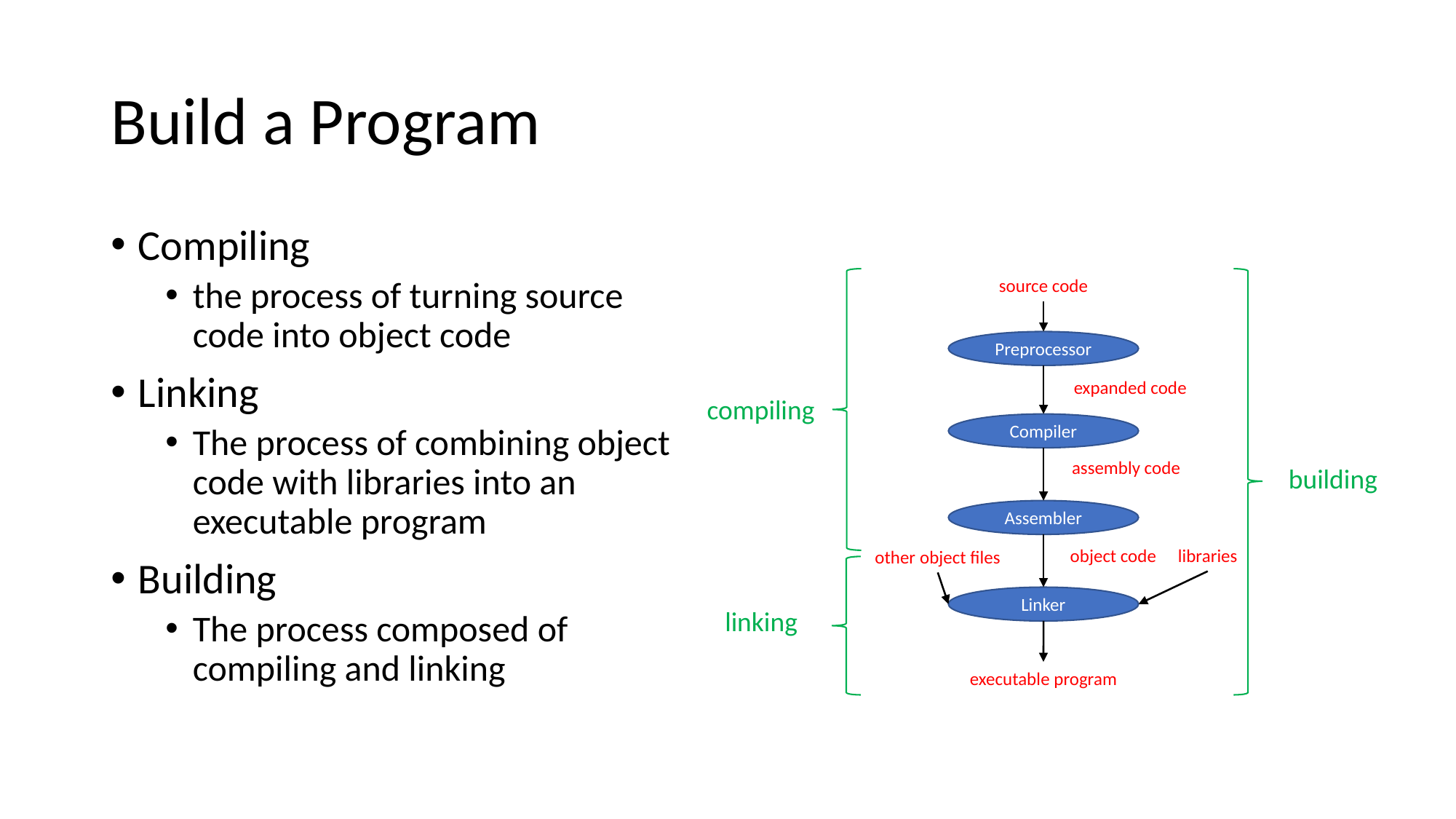

# Build a Program
Compiling
the process of turning source code into object code
Linking
The process of combining object code with libraries into an executable program
Building
The process composed of compiling and linking

source code
Preprocessor
expanded code
compiling
Compiler
assembly code
building
Assembler
object code
libraries
other object files

Linker
linking
executable program